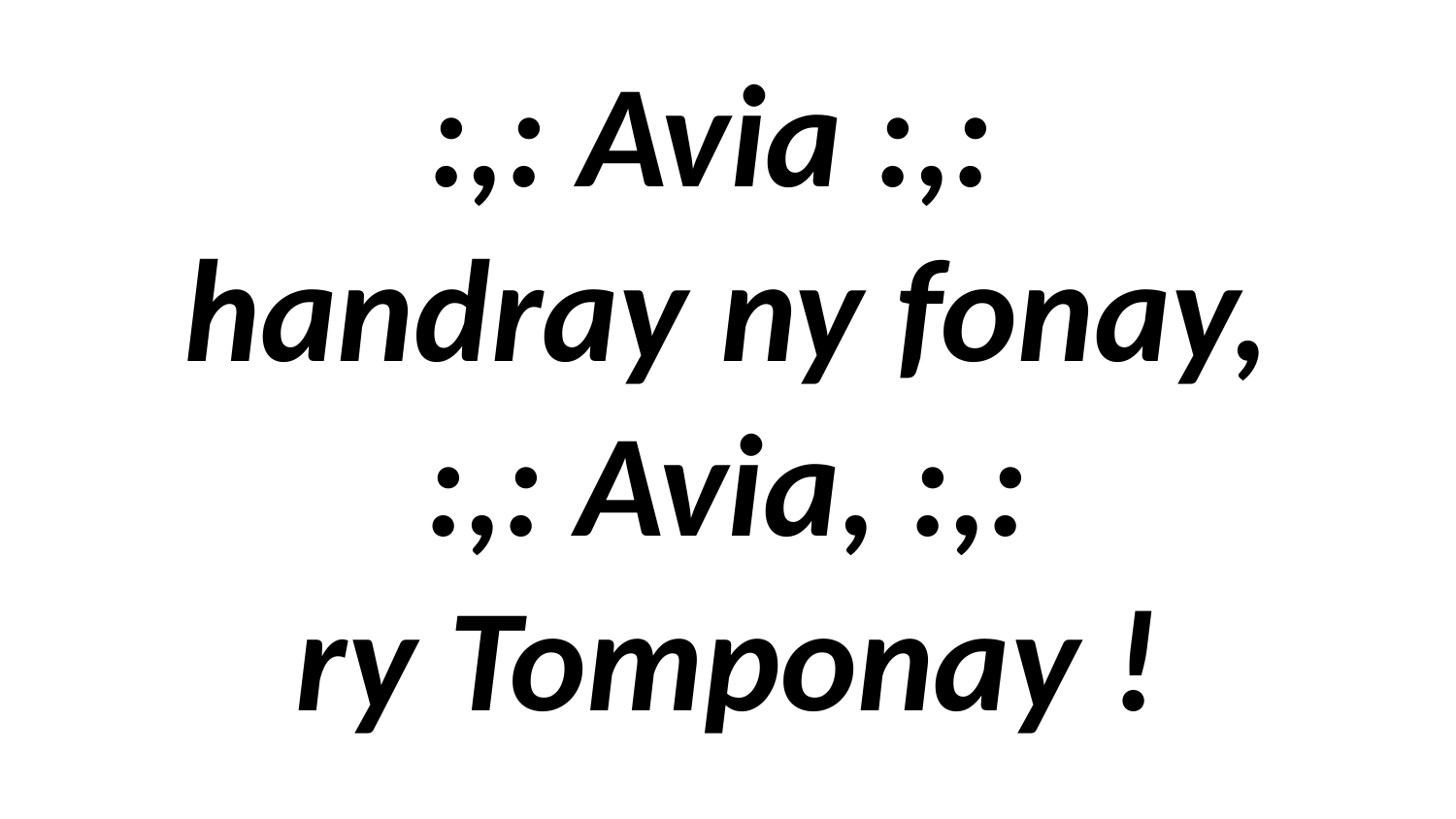

# :,: Avia :,: handray ny fonay, :,: Avia, :,: ry Tomponay !